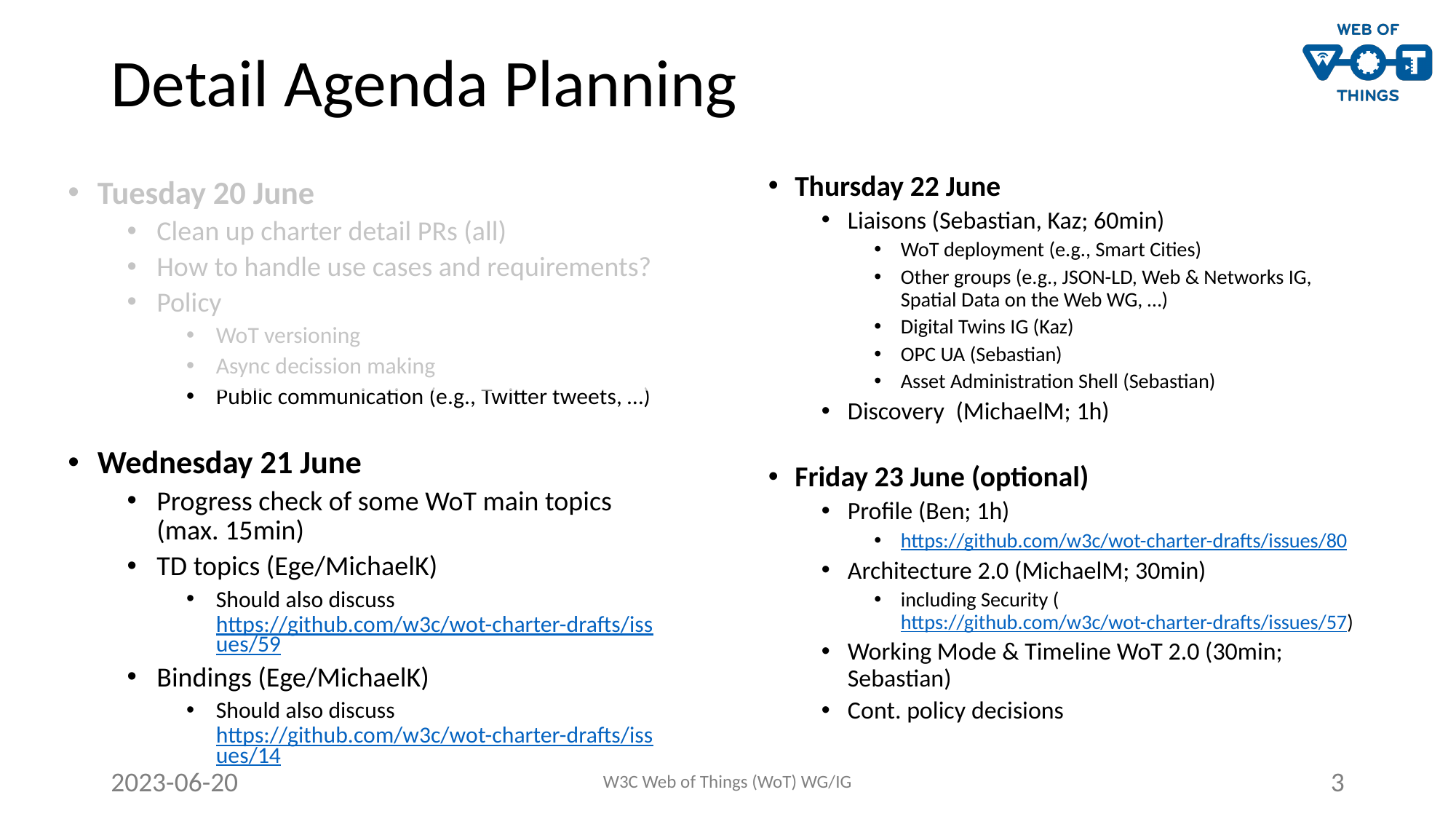

# Detail Agenda Planning

Thursday 22 June
Liaisons (Sebastian, Kaz; 60min)
WoT deployment (e.g., Smart Cities)
Other groups (e.g., JSON-LD, Web & Networks IG, Spatial Data on the Web WG, …)
Digital Twins IG (Kaz)
OPC UA (Sebastian)
Asset Administration Shell (Sebastian)
Discovery  (MichaelM; 1h)
Friday 23 June (optional)
Profile (Ben; 1h)
https://github.com/w3c/wot-charter-drafts/issues/80
Architecture 2.0 (MichaelM; 30min)
including Security (https://github.com/w3c/wot-charter-drafts/issues/57)
Working Mode & Timeline WoT 2.0 (30min; Sebastian)
Cont. policy decisions

Tuesday 20 June
Clean up charter detail PRs (all)
How to handle use cases and requirements?
Policy
WoT versioning
Async decission making
Public communication (e.g., Twitter tweets, …)
Wednesday 21 June
Progress check of some WoT main topics
(max. 15min)
TD topics (Ege/MichaelK)
Should also discuss https://github.com/w3c/wot-charter-drafts/issues/59
Bindings (Ege/MichaelK)
Should also discuss https://github.com/w3c/wot-charter-drafts/issues/14

2023-06-20
W3C Web of Things (WoT) WG/IG
3